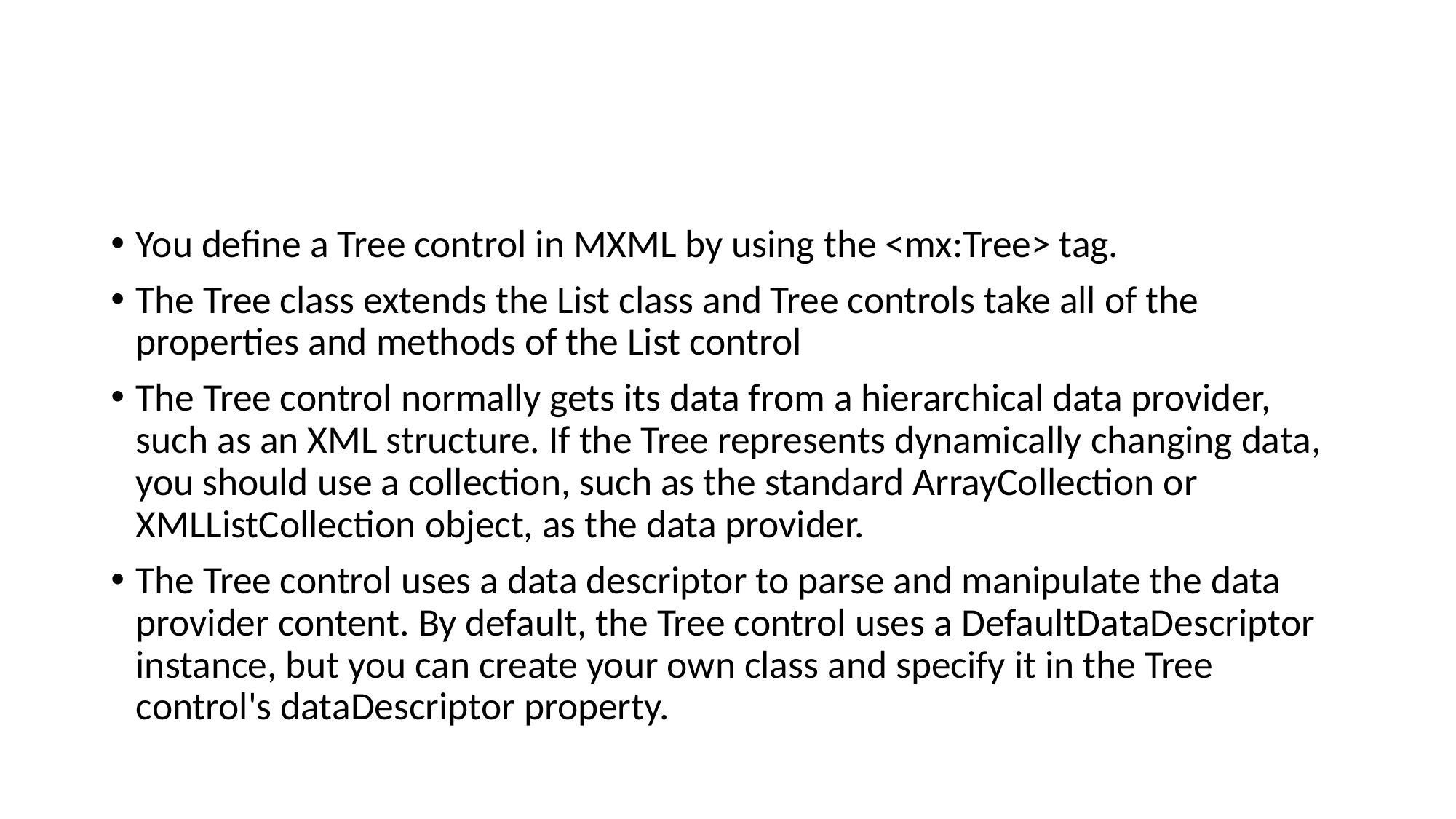

#
You define a Tree control in MXML by using the <mx:Tree> tag.
The Tree class extends the List class and Tree controls take all of the properties and methods of the List control
The Tree control normally gets its data from a hierarchical data provider, such as an XML structure. If the Tree represents dynamically changing data, you should use a collection, such as the standard ArrayCollection or XMLListCollection object, as the data provider.
The Tree control uses a data descriptor to parse and manipulate the data provider content. By default, the Tree control uses a DefaultDataDescriptor instance, but you can create your own class and specify it in the Tree control's dataDescriptor property.